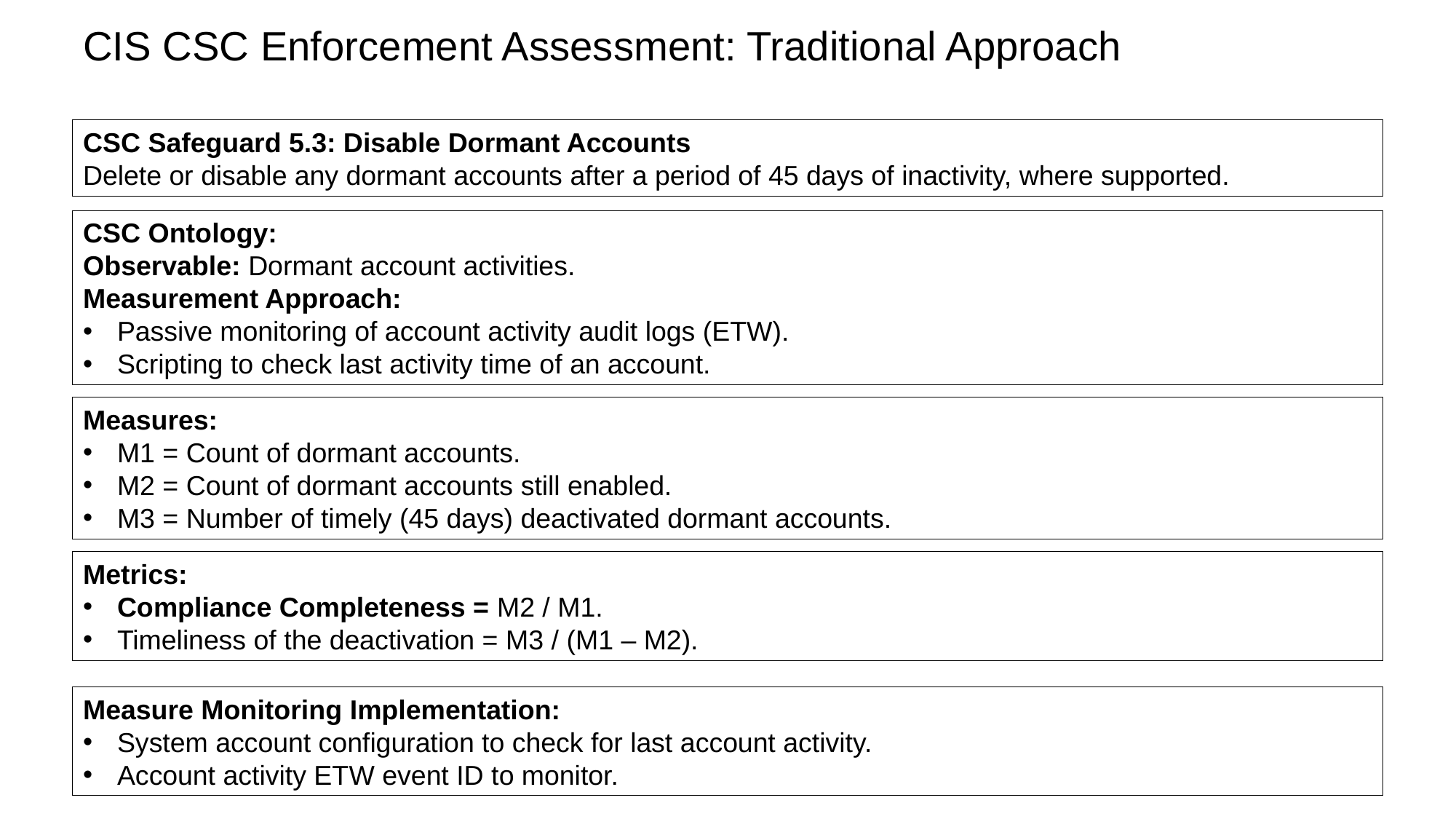

CIS CSC Enforcement Assessment: Traditional Approach
CSC Safeguard 5.3: Disable Dormant Accounts
Delete or disable any dormant accounts after a period of 45 days of inactivity, where supported.
CSC Ontology:
Observable: Dormant account activities.
Measurement Approach:
Passive monitoring of account activity audit logs (ETW).
Scripting to check last activity time of an account.
Measures:
M1 = Count of dormant accounts.
M2 = Count of dormant accounts still enabled.
M3 = Number of timely (45 days) deactivated dormant accounts.
Metrics:
Compliance Completeness = M2 / M1.
Timeliness of the deactivation = M3 / (M1 – M2).
Measure Monitoring Implementation:
System account configuration to check for last account activity.
Account activity ETW event ID to monitor.